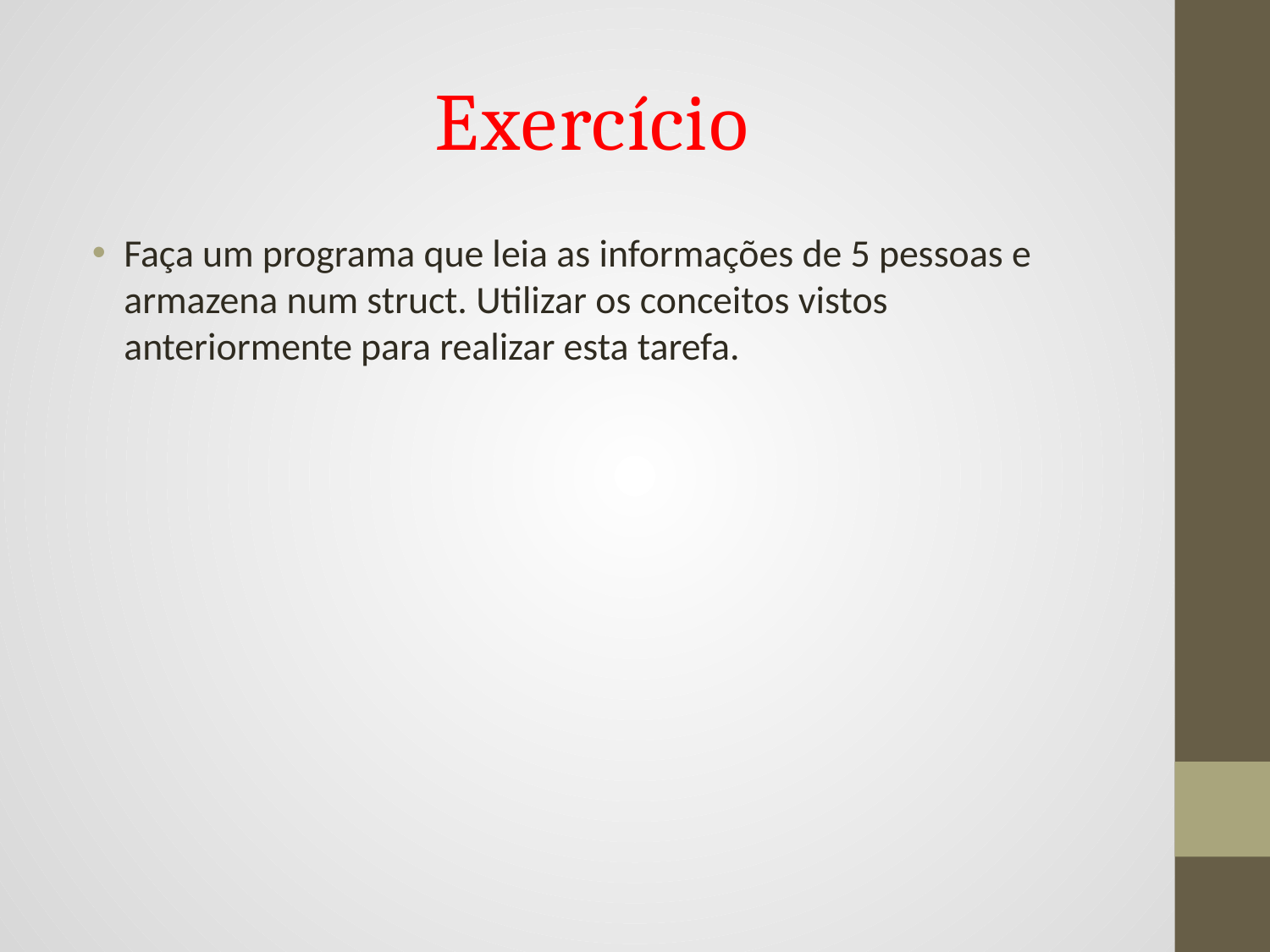

# Exercício
Faça um programa que leia as informações de 5 pessoas e armazena num struct. Utilizar os conceitos vistos anteriormente para realizar esta tarefa.